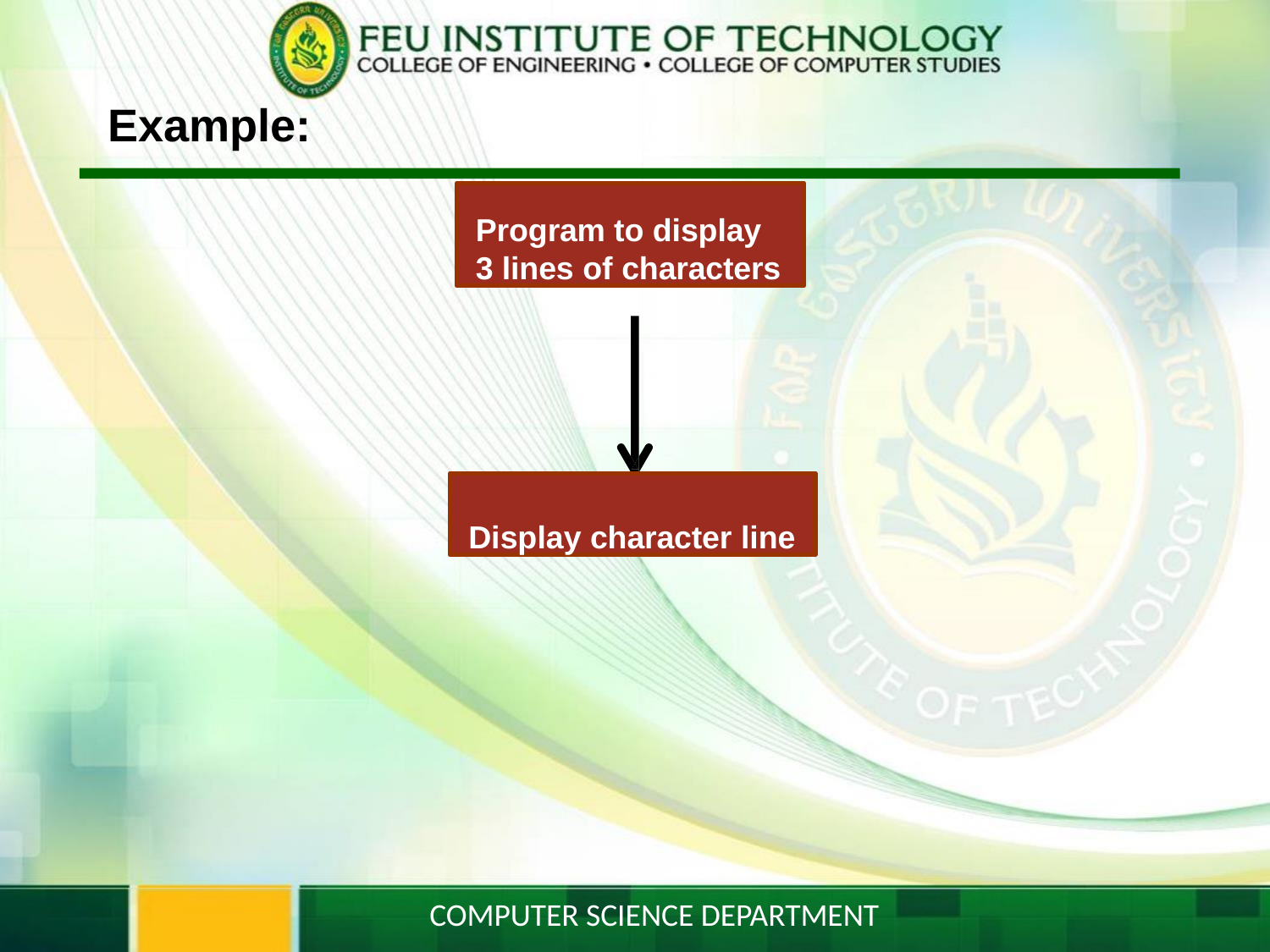

# Example:
Program to display  3 lines of characters

Display character line